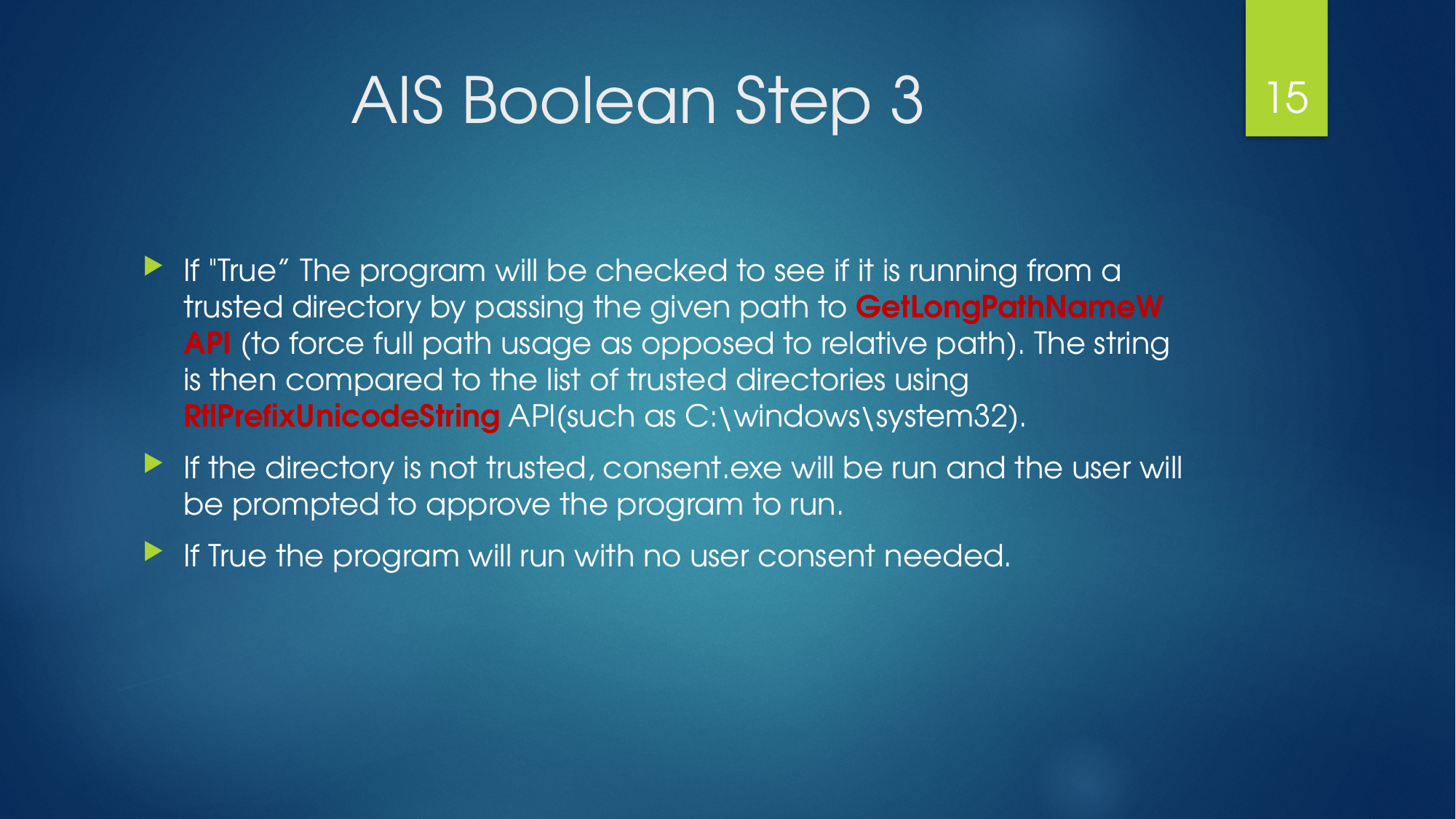

15
# AIS Boolean Step 3
If "True” The program will be checked to see if it is running from a trusted directory by passing the given path to GetLongPathNameW API (to force full path usage as opposed to relative path). The string is then compared to the list of trusted directories using RtlPrefixUnicodeString API(such as C:\windows\system32).
If the directory is not trusted, consent.exe will be run and the user will be prompted to approve the program to run.
If True the program will run with no user consent needed.